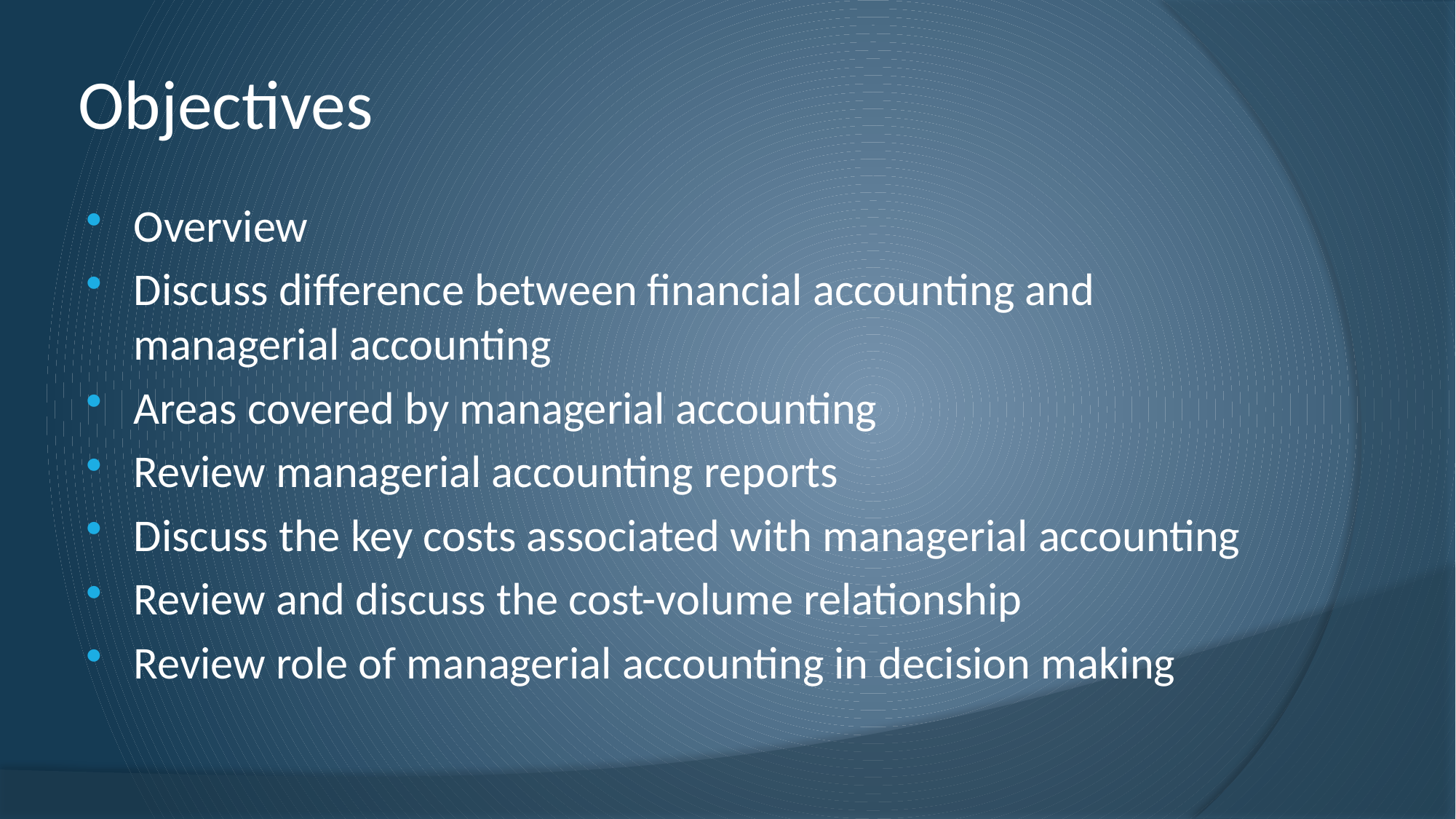

# Objectives
Overview
Discuss difference between financial accounting and managerial accounting
Areas covered by managerial accounting
Review managerial accounting reports
Discuss the key costs associated with managerial accounting
Review and discuss the cost-volume relationship
Review role of managerial accounting in decision making